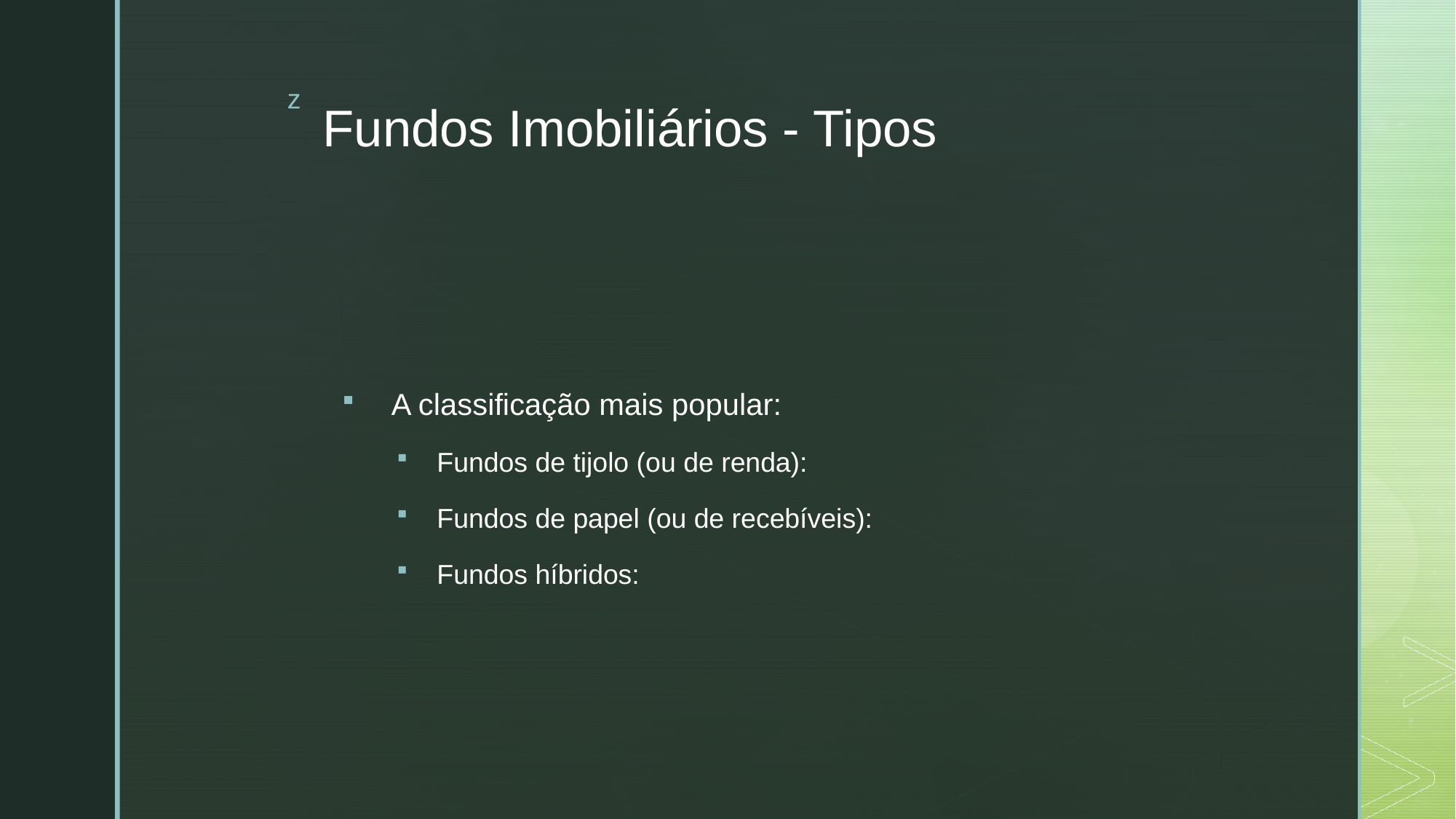

# Fundos Imobiliários - Tipos
 A classificação mais popular:
Fundos de tijolo (ou de renda):
Fundos de papel (ou de recebíveis):
Fundos híbridos: